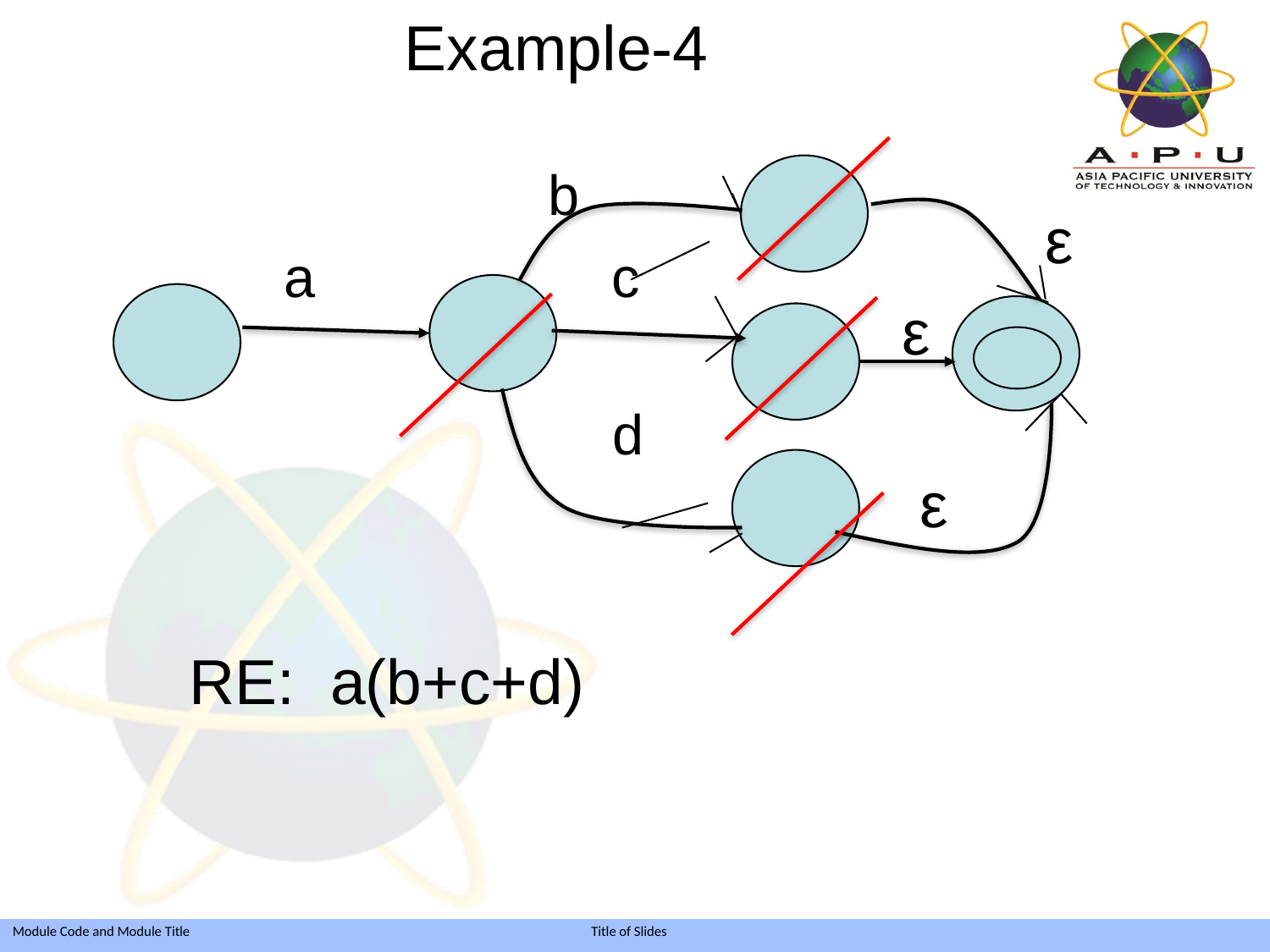

# Example-4
 b

             a                   c

                                  d

ε

ε

ε
RE:  a(b+c+d)